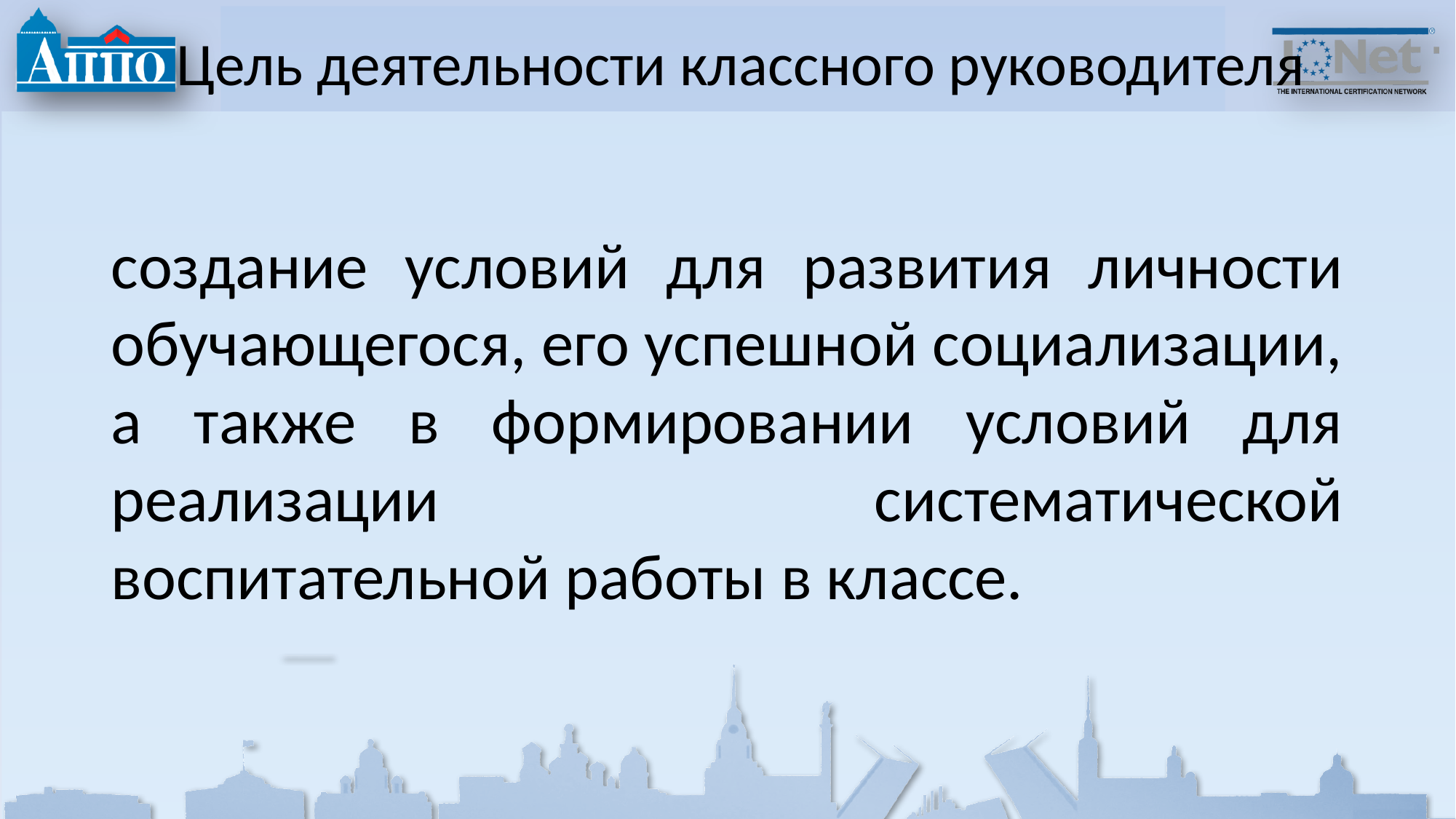

# Цель деятельности классного руководителя
создание условий для развития личности обучающегося, его успешной социализации, а также в формировании условий для реализации систематической воспитательной работы в классе.